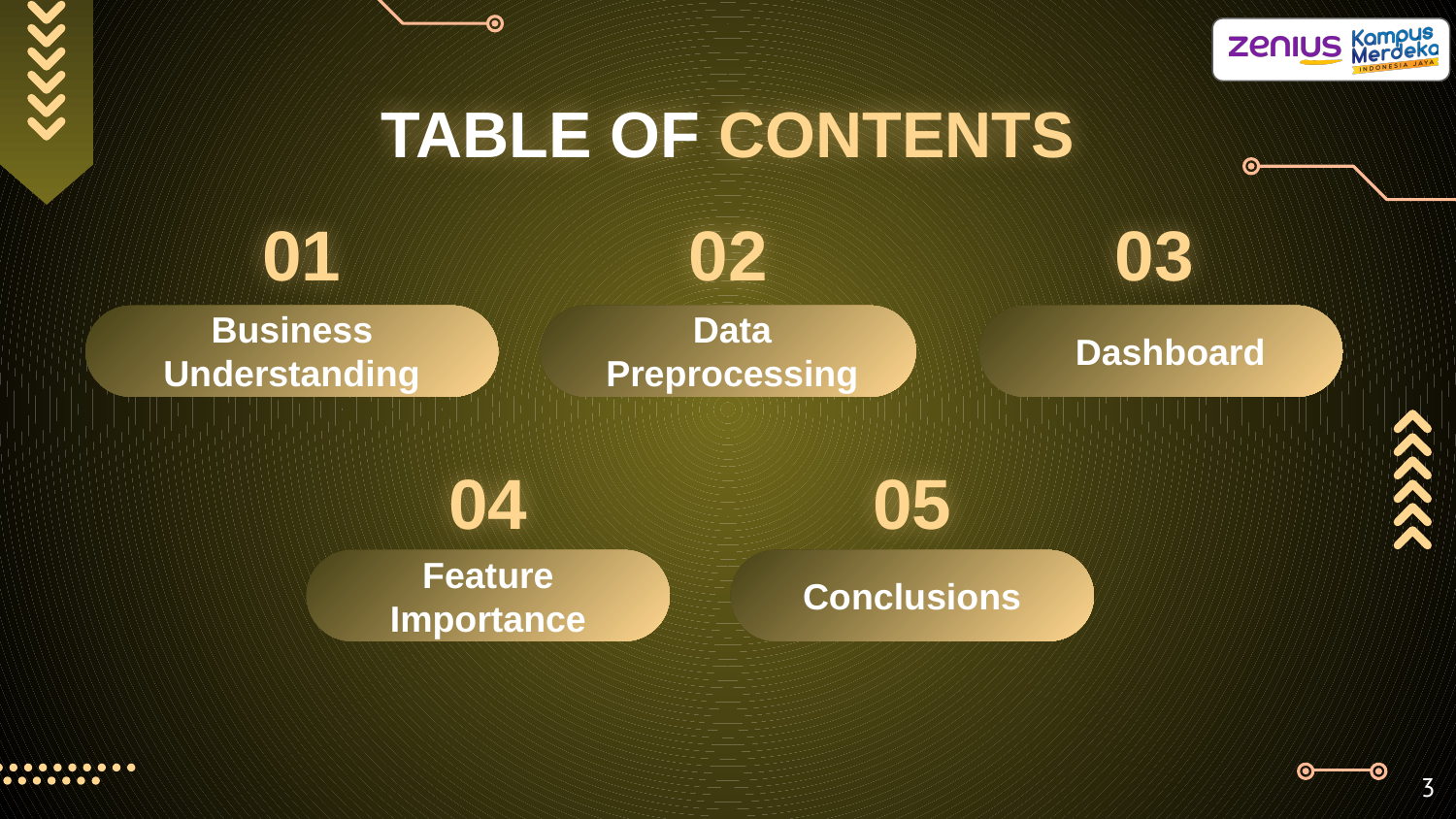

# TABLE OF CONTENTS

01
02
03

Business Understanding
Data Preprocessing
Dashboard
04
05

Feature Importance
Conclusions
3